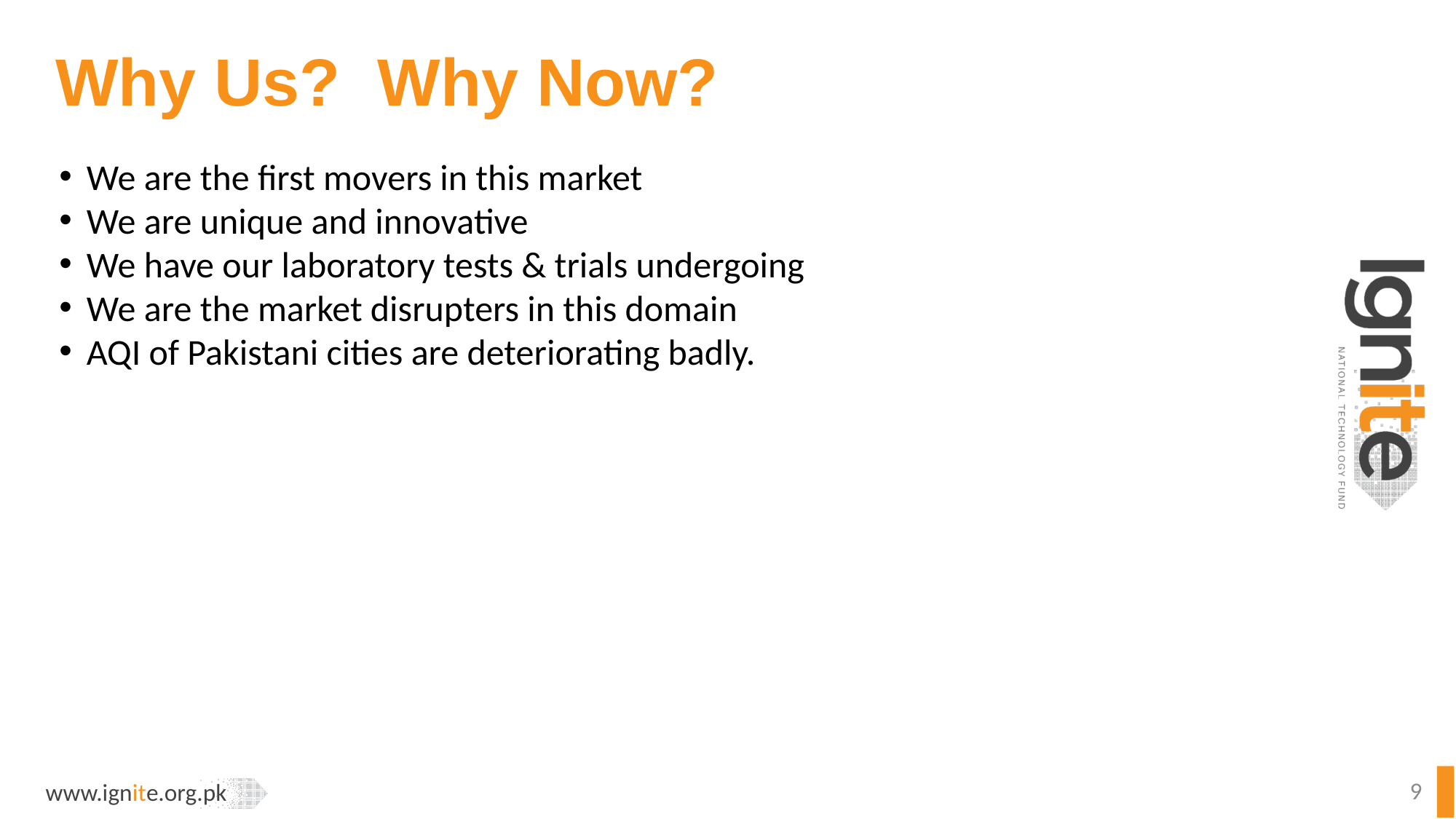

# Why Us?  Why Now?
We are the first movers in this market
We are unique and innovative
We have our laboratory tests & trials undergoing
We are the market disrupters in this domain
AQI of Pakistani cities are deteriorating badly.
9